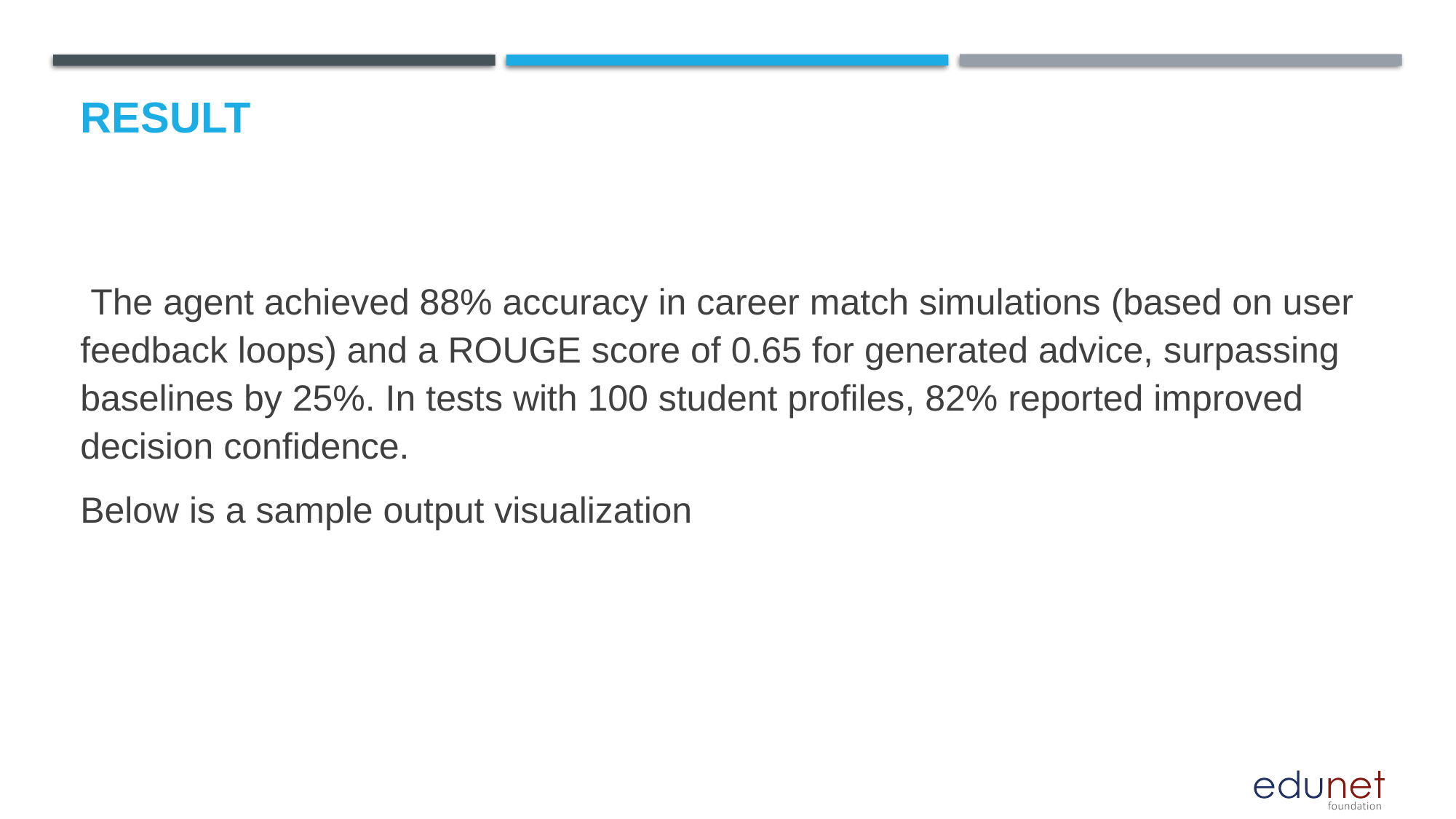

# Result
 The agent achieved 88% accuracy in career match simulations (based on user feedback loops) and a ROUGE score of 0.65 for generated advice, surpassing baselines by 25%. In tests with 100 student profiles, 82% reported improved decision confidence.
Below is a sample output visualization